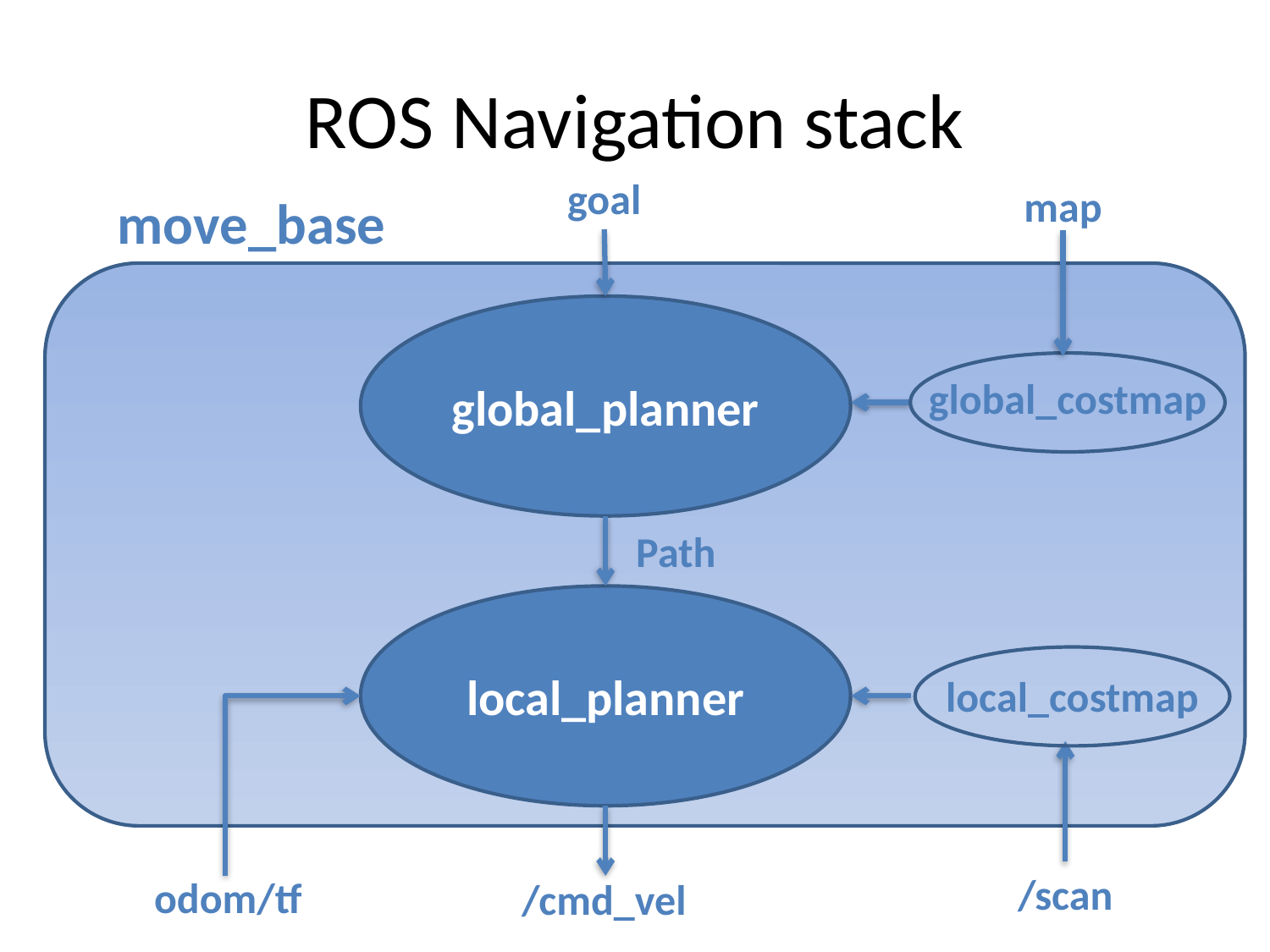

# ROS Navigation stack
goal
map
move_base

global_planner

global_costmap
Path
local_planner

local_costmap
/scan
odom/tf
/cmd_vel